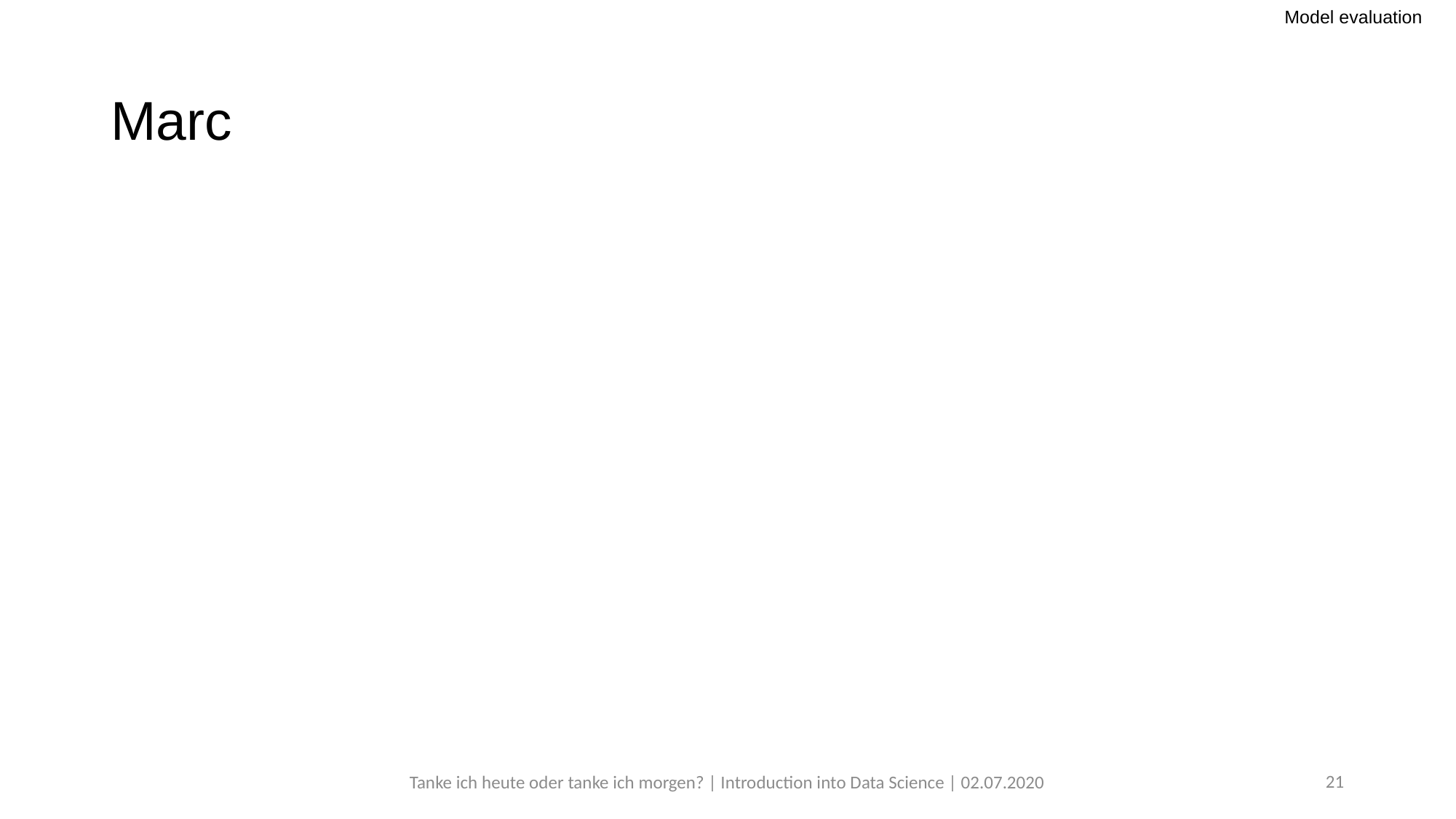

Model evaluation
# Marc
21
Tanke ich heute oder tanke ich morgen? | Introduction into Data Science | 02.07.2020